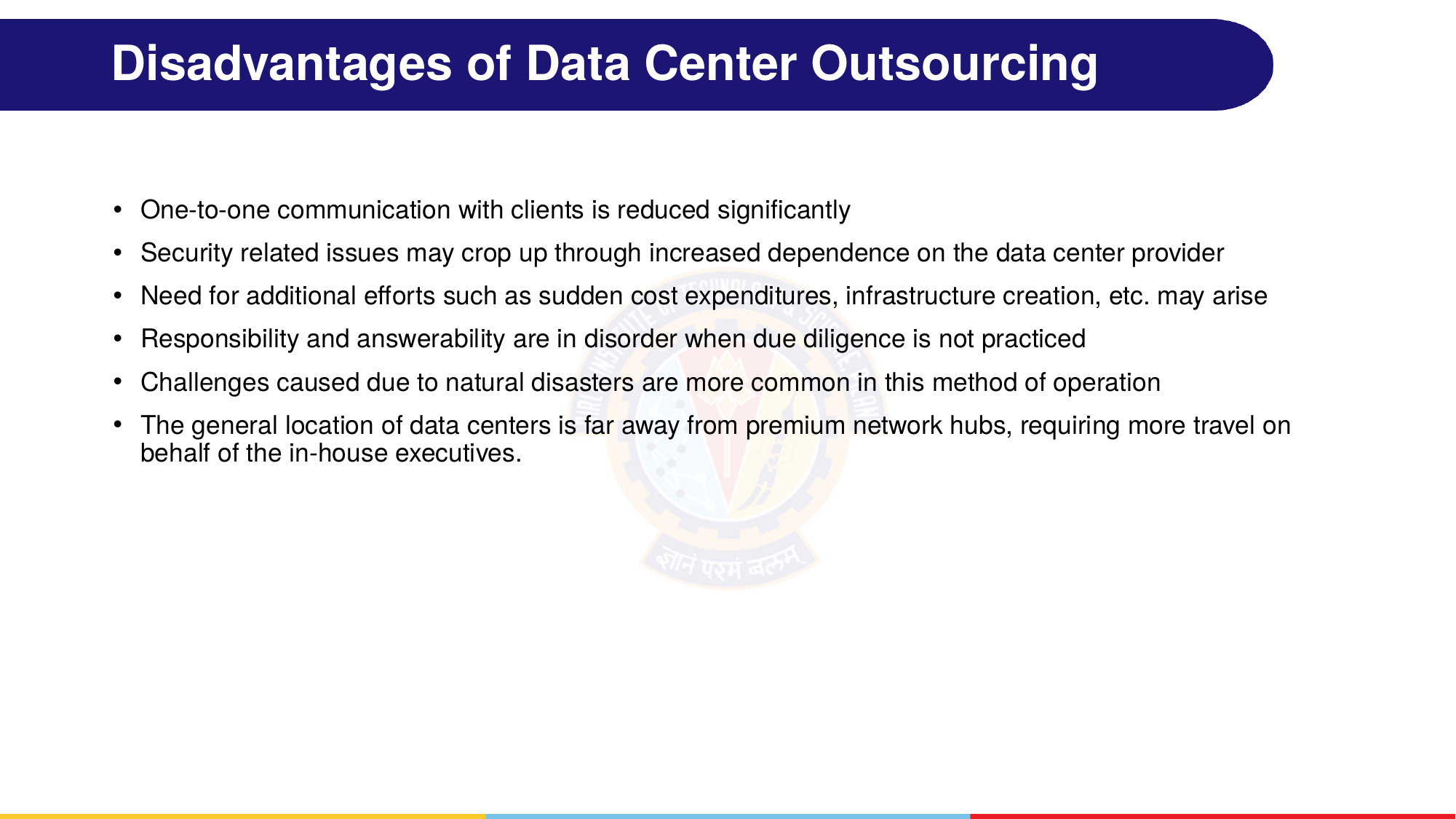

# Disadvantages of Data Center Outsourcing
One-to-one communication with clients is reduced significantly
Security related issues may crop up through increased dependence on the data center provider
Need for additional efforts such as sudden cost expenditures, infrastructure creation, etc. may arise
Responsibility and answerability are in disorder when due diligence is not practiced
Challenges caused due to natural disasters are more common in this method of operation
The general location of data centers is far away from premium network hubs, requiring more travel on behalf of the in-house executives.